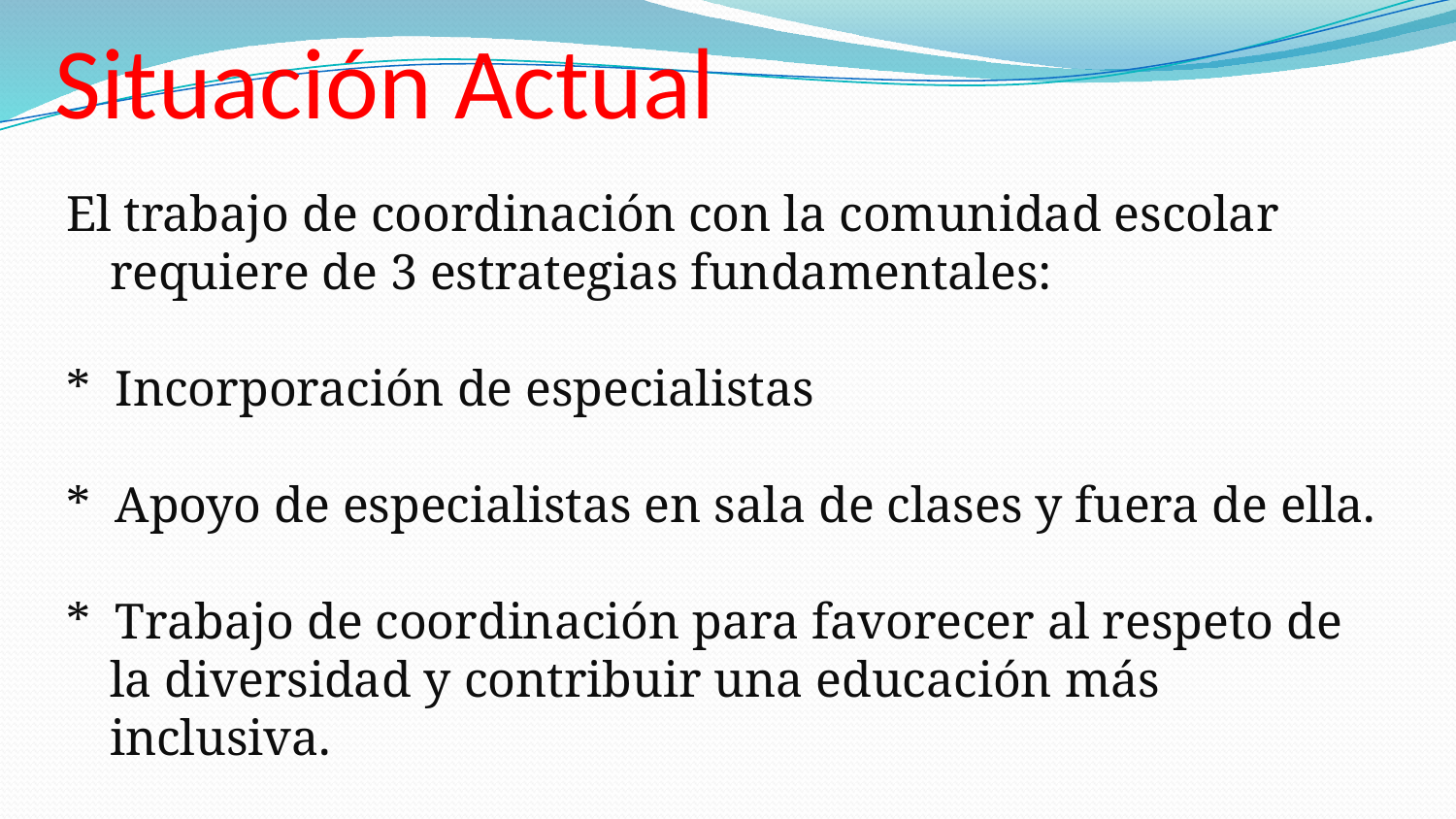

# Situación Actual
El trabajo de coordinación con la comunidad escolar requiere de 3 estrategias fundamentales:

*  Incorporación de especialistas

*  Apoyo de especialistas en sala de clases y fuera de ella.

*  Trabajo de coordinación para favorecer al respeto de la diversidad y contribuir una educación más inclusiva.